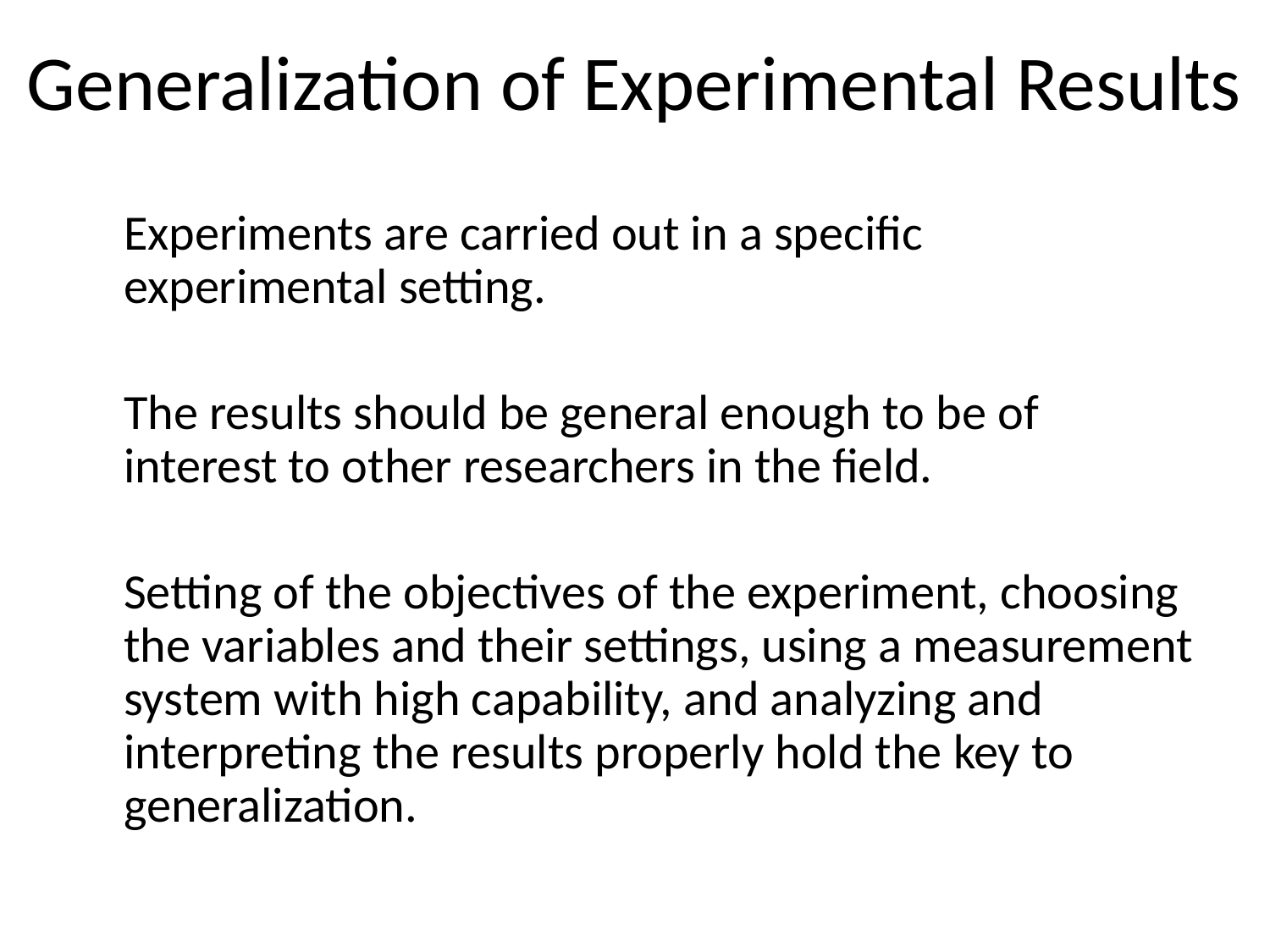

# Generalization of Experimental Results
	Experiments are carried out in a specific experimental setting.

	The results should be general enough to be of interest to other researchers in the field.

	Setting of the objectives of the experiment, choosing the variables and their settings, using a measurement system with high capability, and analyzing and interpreting the results properly hold the key to generalization.